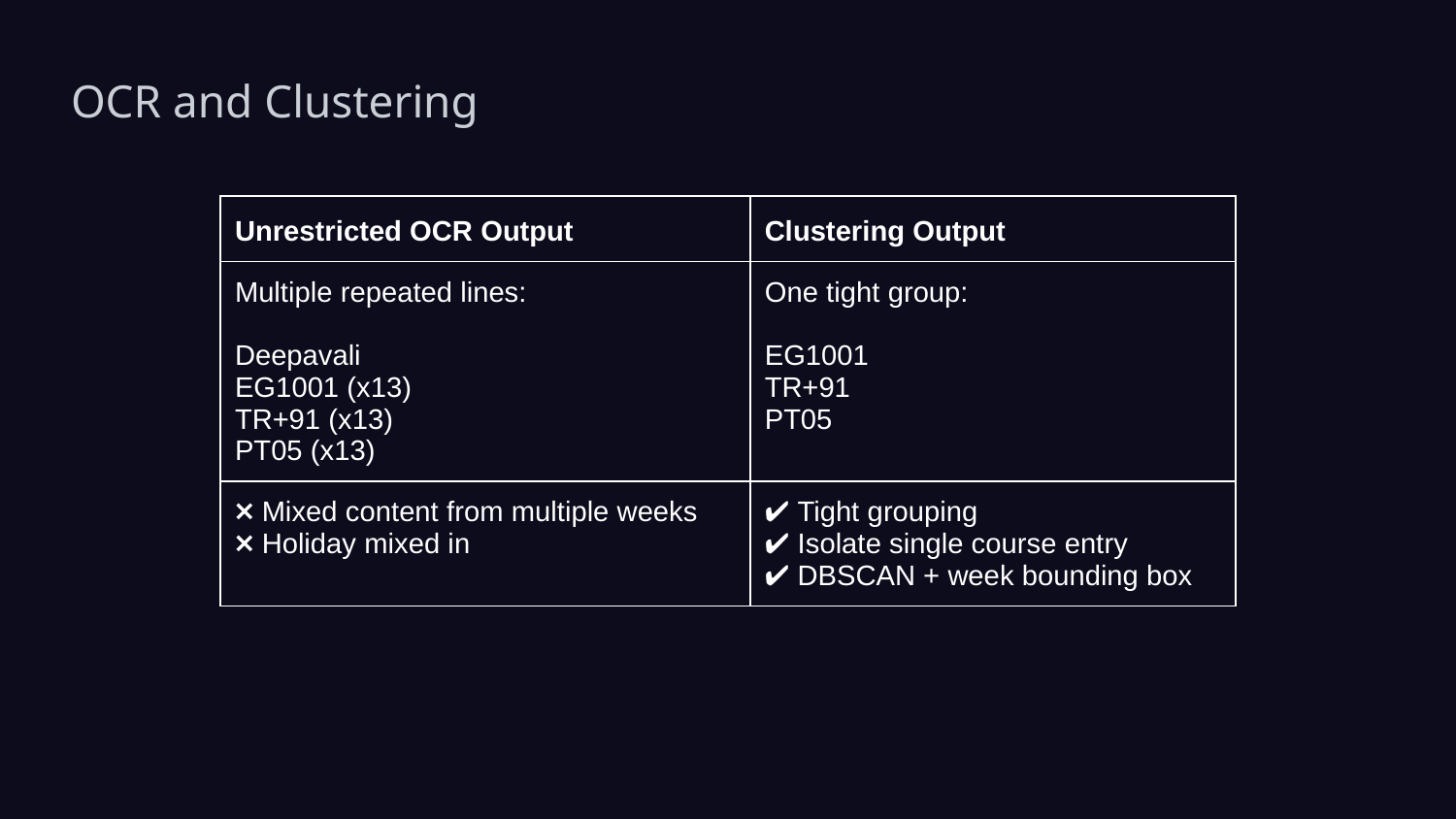

# OCR and Clustering
| Unrestricted OCR Output | Clustering Output |
| --- | --- |
| Multiple repeated lines: Deepavali EG1001 (x13) TR+91 (x13) PT05 (x13) | One tight group: EG1001 TR+91 PT05 |
| ❌ Mixed content from multiple weeks ❌ Holiday mixed in | ✔️ Tight grouping ✔️ Isolate single course entry ✔️ DBSCAN + week bounding box |